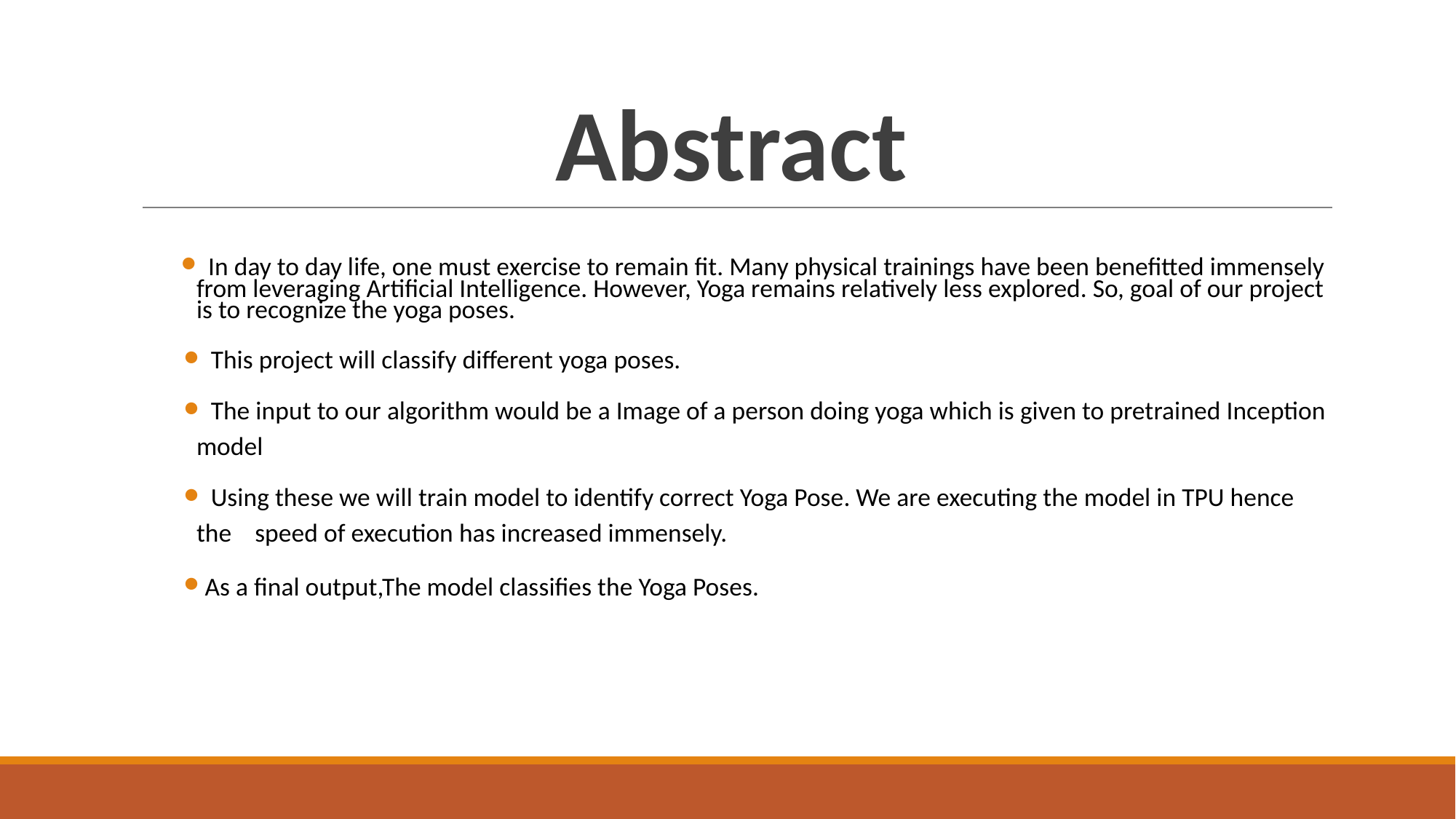

# Abstract
  In day to day life, one must exercise to remain fit. Many physical trainings have been benefitted immensely from leveraging Artificial Intelligence. However, Yoga remains relatively less explored. So, goal of our project is to recognize the yoga poses.
  This project will classify different yoga poses.
  The input to our algorithm would be a Image of a person doing yoga which is given to pretrained Inception model
  Using these we will train model to identify correct Yoga Pose. We are executing the model in TPU hence the    speed of execution has increased immensely.
 As a final output,The model classifies the Yoga Poses.